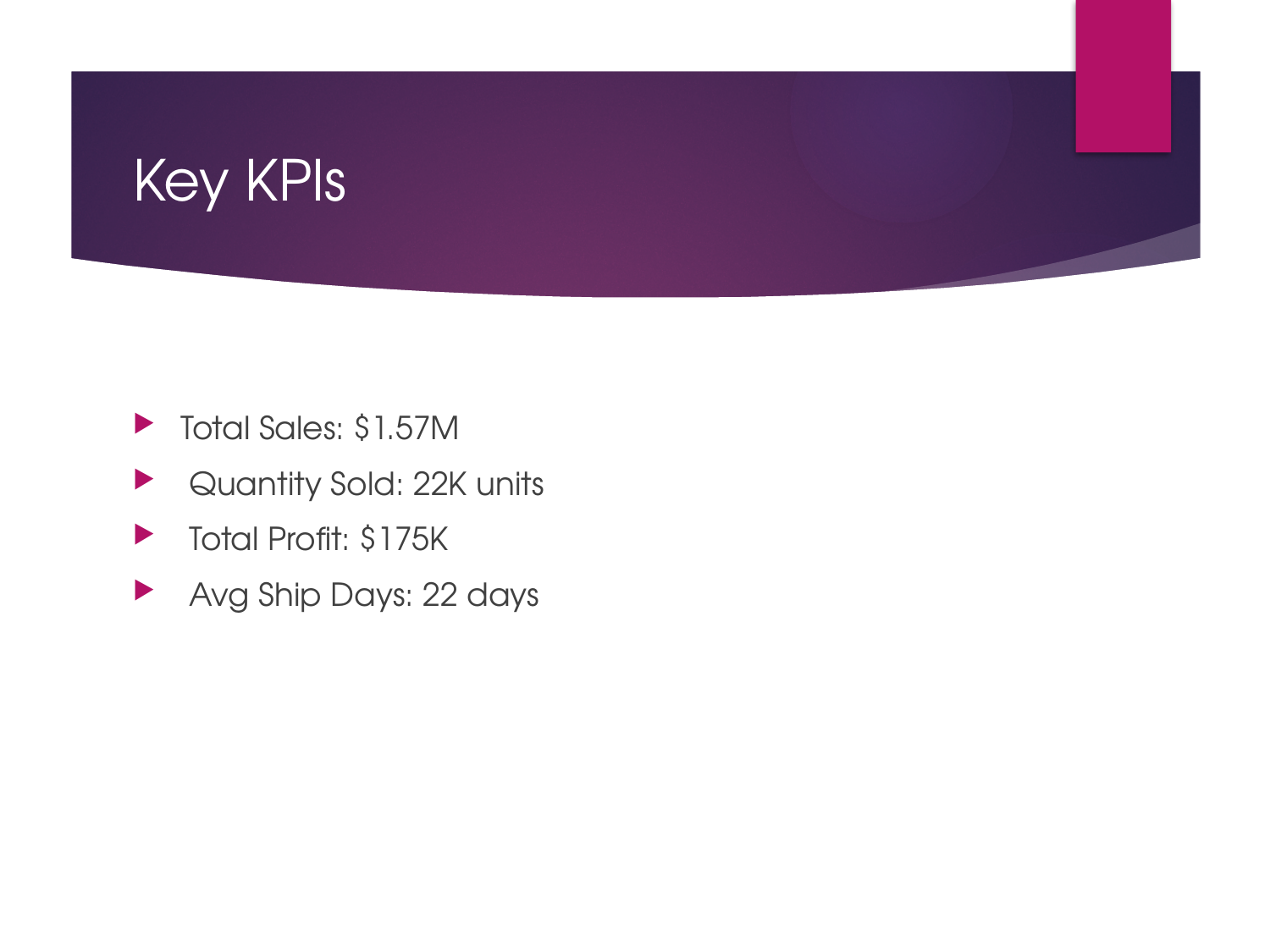

# Key KPIs

Total Sales: $1.57M
 Quantity Sold: 22K units
 Total Profit: $175K
 Avg Ship Days: 22 days